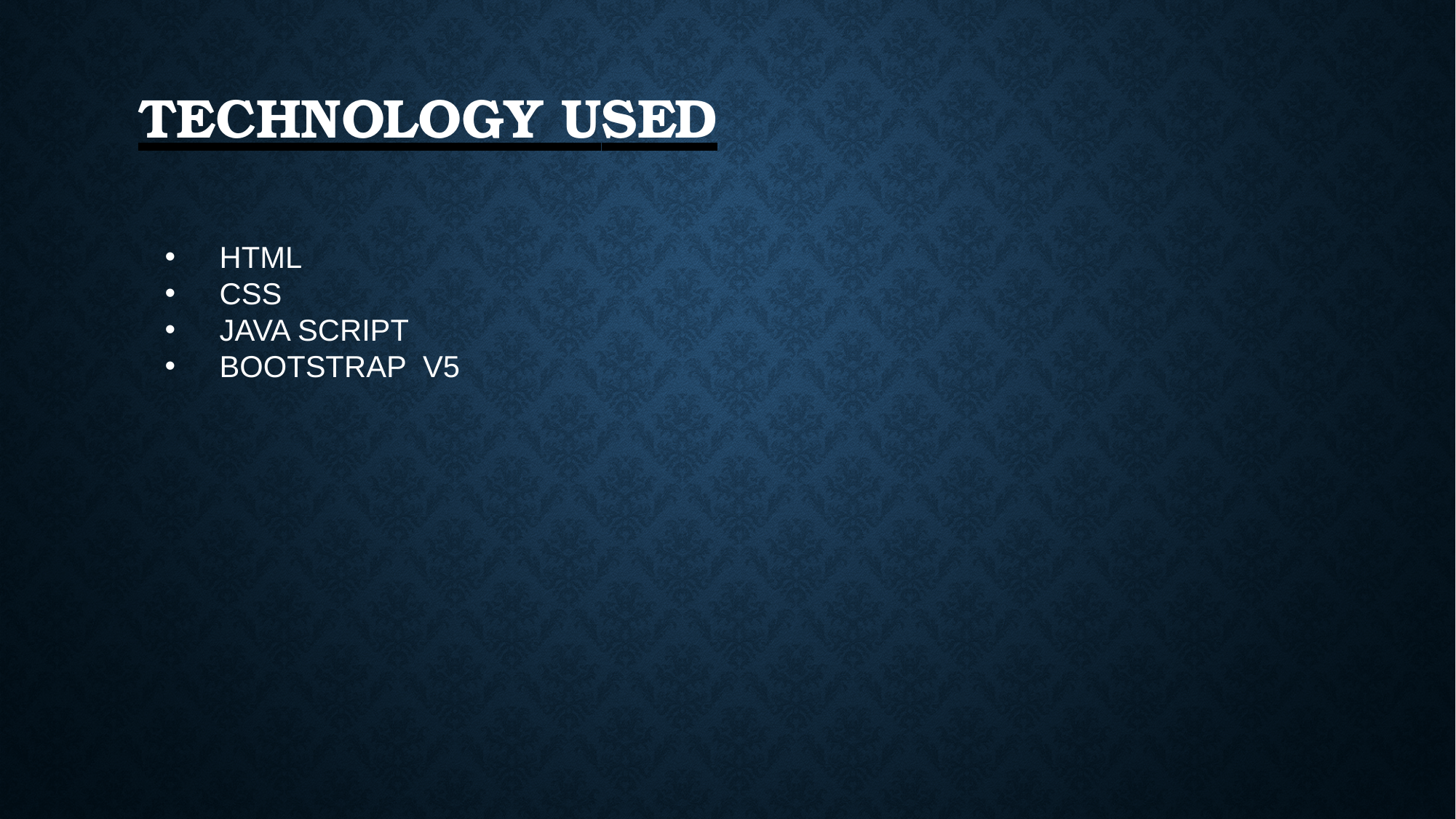

# Technology Used
HTML
CSS
JAVA SCRIPT
BOOTSTRAP  V5